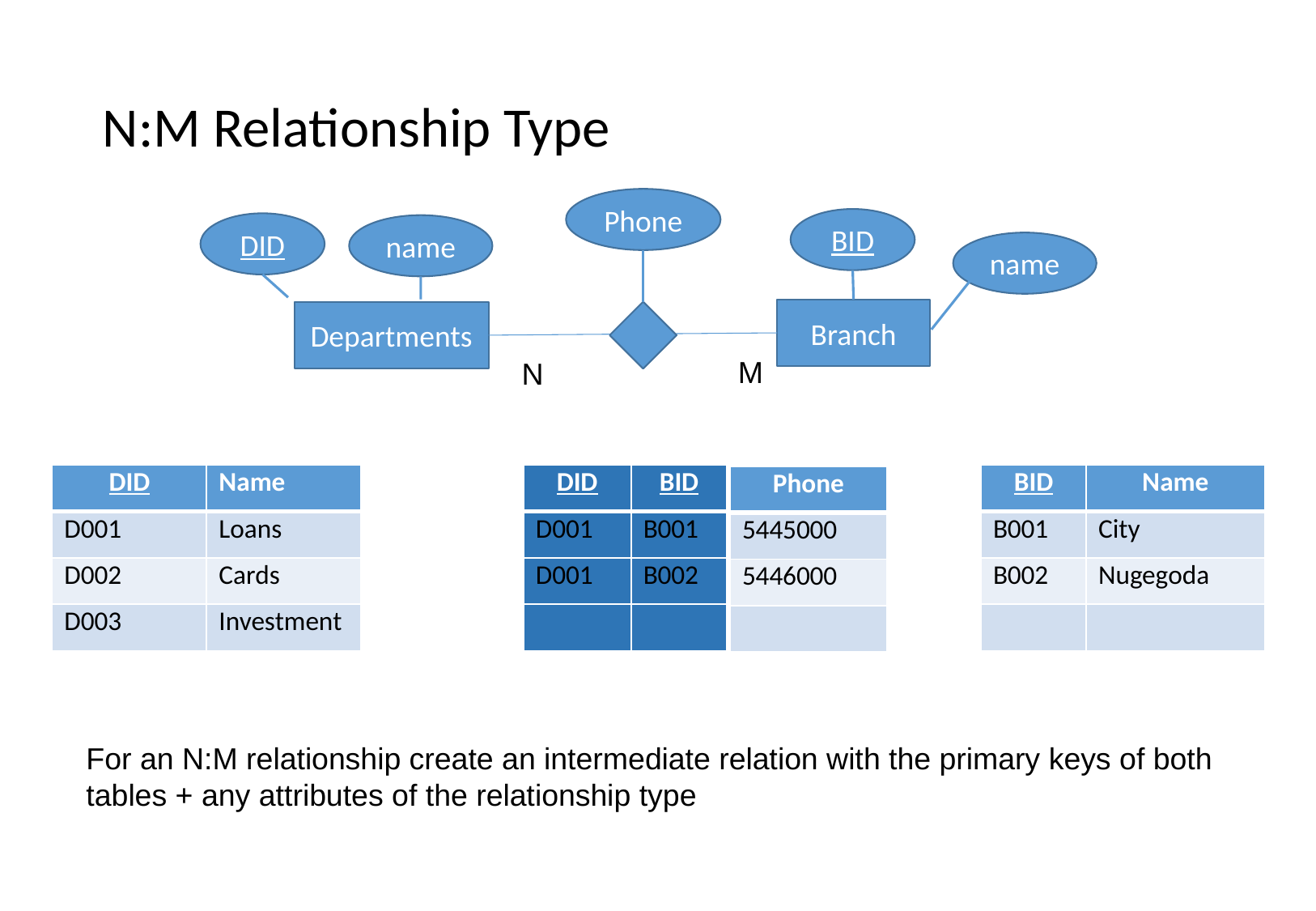

# N:M Relationship Type
Phone
BID
DID
name
name
Branch
Departments

M
N
| DID | Name |
| --- | --- |
| D001 | Loans |
| D002 | Cards |
| D003 | Investment |
| DID | BID |
| --- | --- |
| D001 | B001 |
| D001 | B002 |
|  |  |
| BID | Name |
| --- | --- |
| B001 | City |
| B002 | Nugegoda |
|  |  |
| Phone |
| --- |
| 5445000 |
| 5446000 |
|  |
For an N:M relationship create an intermediate relation with the primary keys of both tables + any attributes of the relationship type